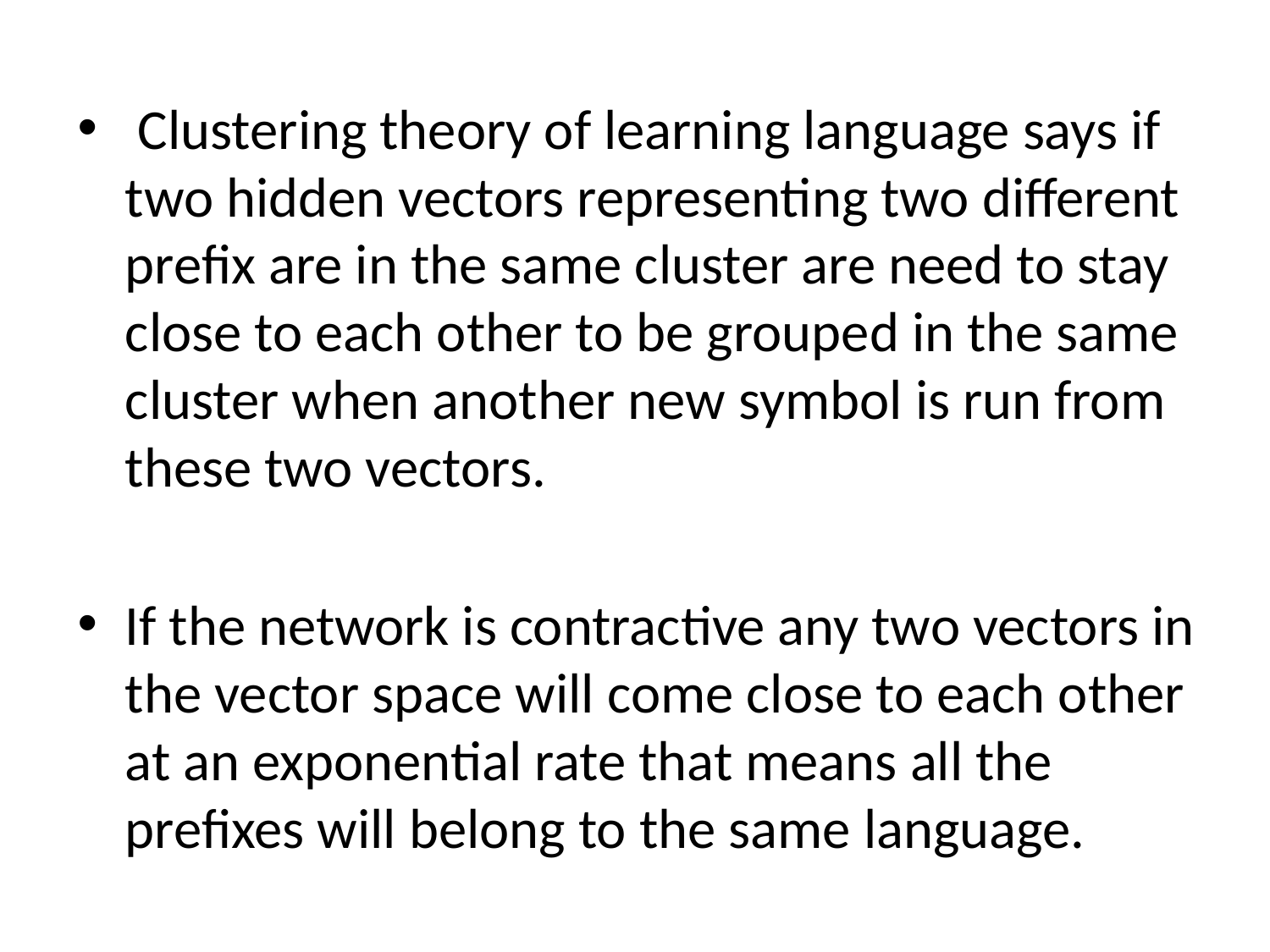

Clustering theory of learning language says if two hidden vectors representing two different prefix are in the same cluster are need to stay close to each other to be grouped in the same cluster when another new symbol is run from these two vectors.

If the network is contractive any two vectors in the vector space will come close to each other at an exponential rate that means all the prefixes will belong to the same language.